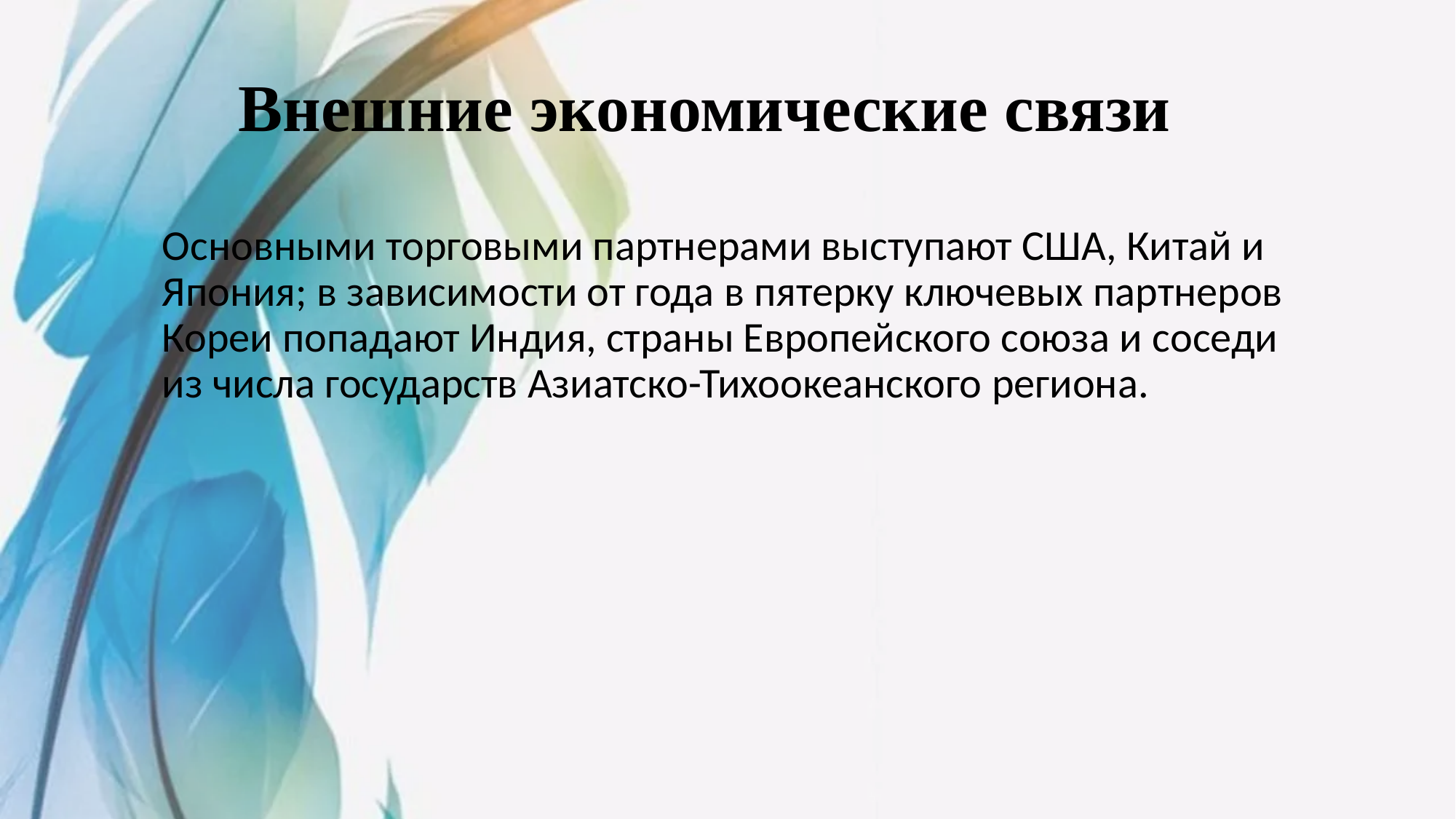

# Внешние экономические связи
Основными торговыми партнерами выступают США, Китай и Япония; в зависимости от года в пятерку ключевых партнеров Кореи попадают Индия, страны Европейского союза и соседи из числа государств Азиатско-Тихоокеанского региона.